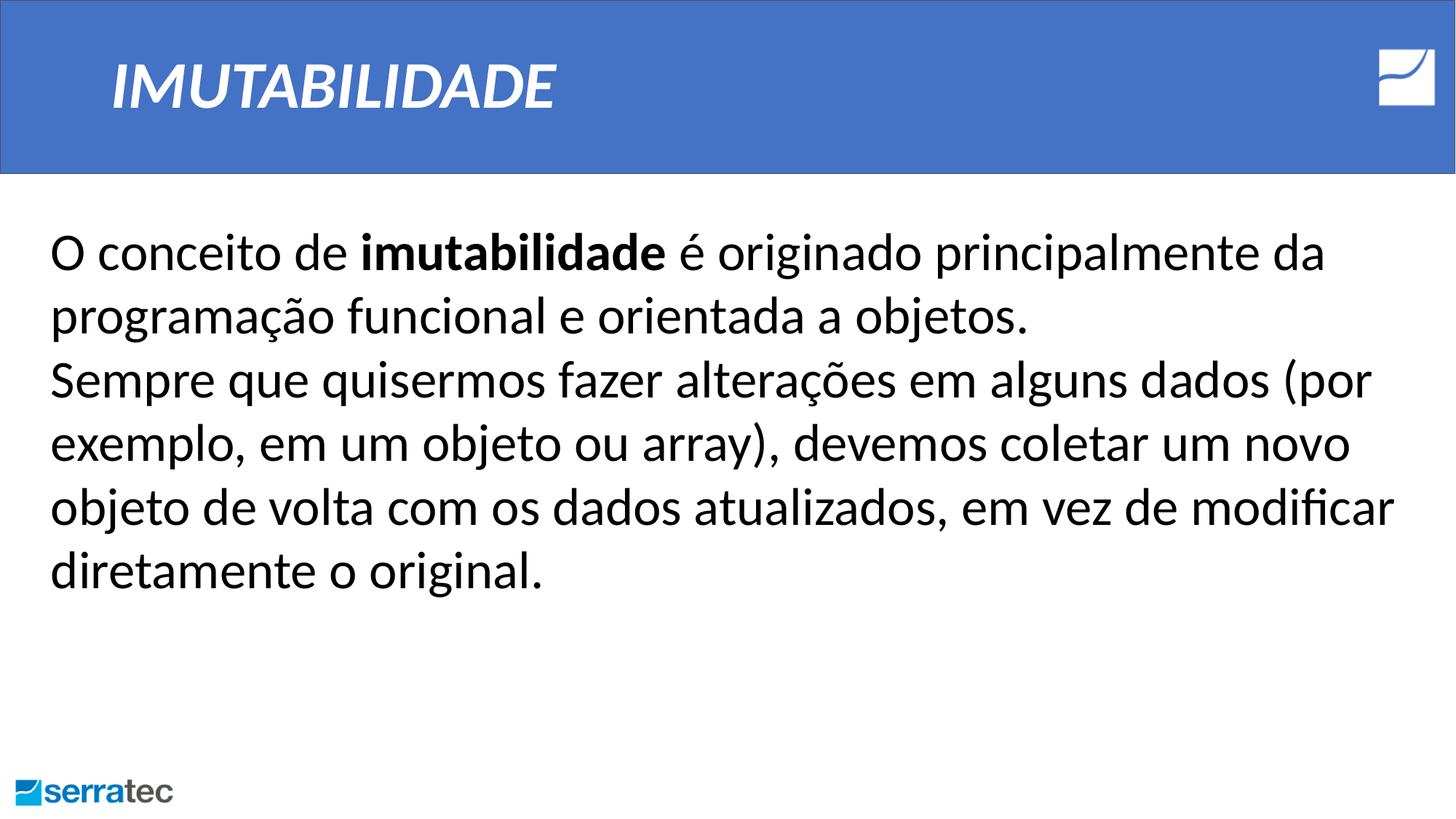

# IMUTABILIDADE
O conceito de imutabilidade é originado principalmente da programação funcional e orientada a objetos.
Sempre que quisermos fazer alterações em alguns dados (por exemplo, em um objeto ou array), devemos coletar um novo objeto de volta com os dados atualizados, em vez de modificar diretamente o original.